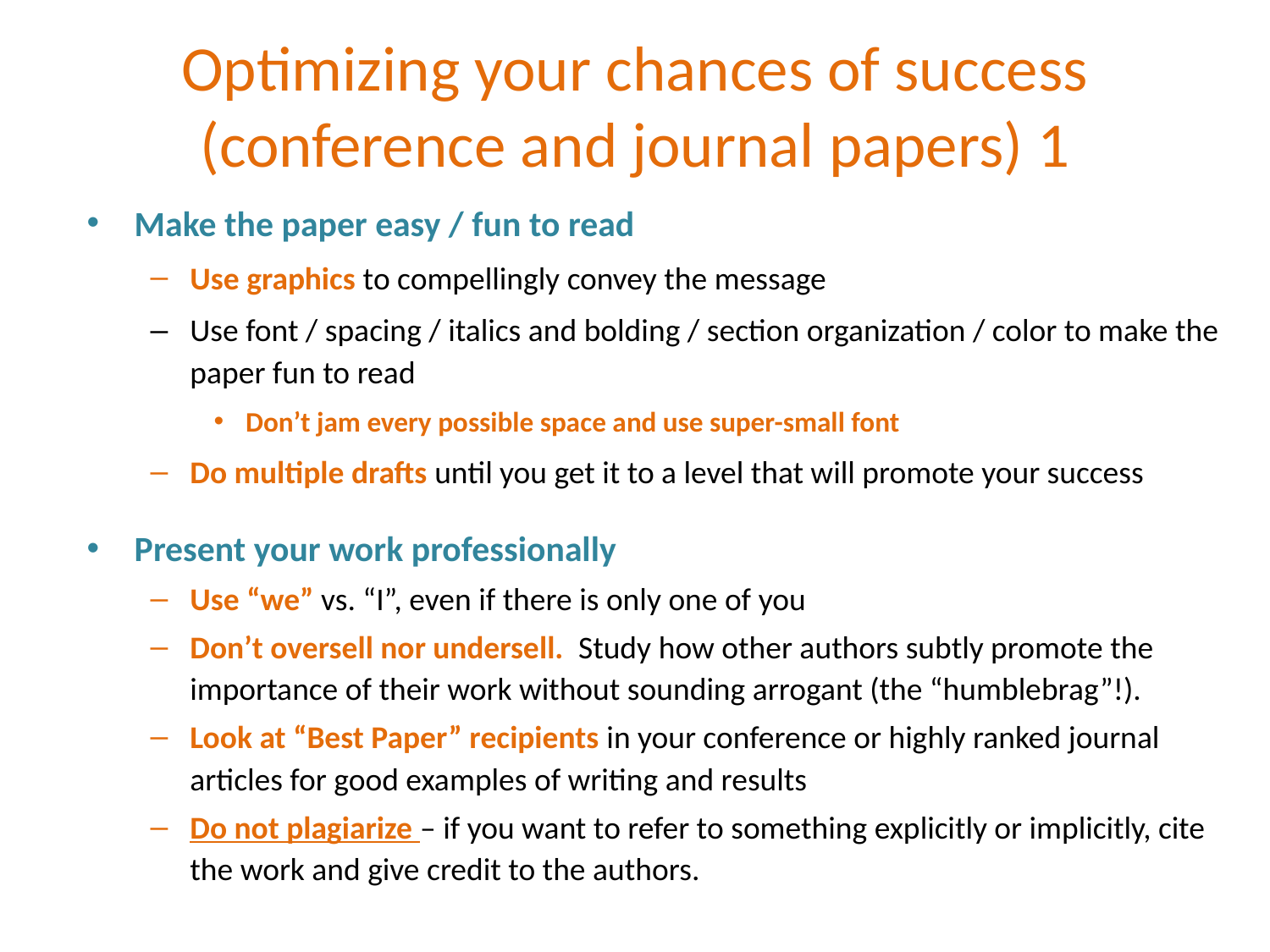

# Optimizing your chances of success (conference and journal papers) 1
Make the paper easy / fun to read
Use graphics to compellingly convey the message
Use font / spacing / italics and bolding / section organization / color to make the paper fun to read
Don’t jam every possible space and use super-small font
Do multiple drafts until you get it to a level that will promote your success
Present your work professionally
Use “we” vs. “I”, even if there is only one of you
Don’t oversell nor undersell.  Study how other authors subtly promote the importance of their work without sounding arrogant (the “humblebrag”!).
Look at “Best Paper” recipients in your conference or highly ranked journal articles for good examples of writing and results
Do not plagiarize – if you want to refer to something explicitly or implicitly, cite the work and give credit to the authors.